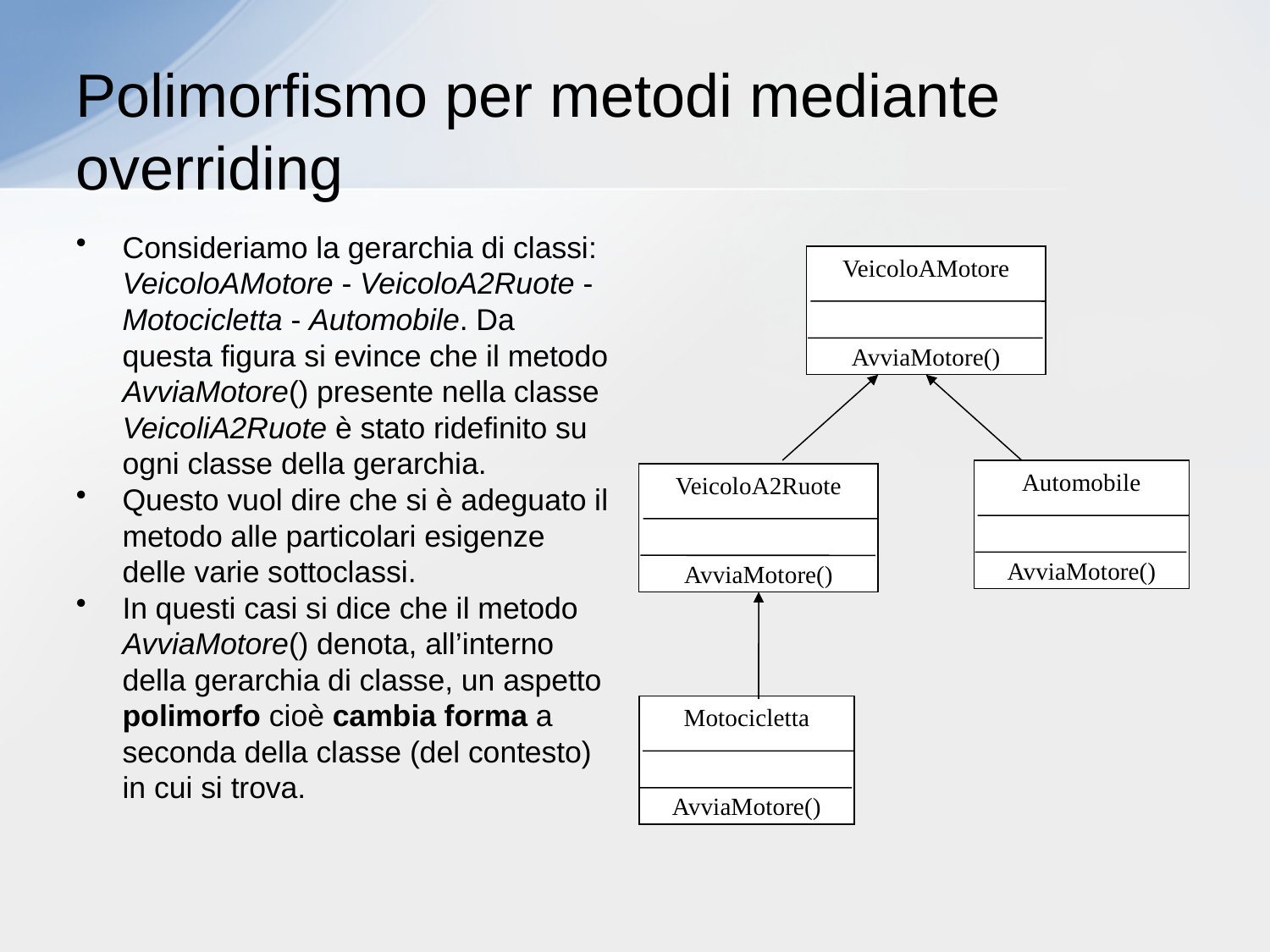

# Polimorfismo per metodi mediante overriding
Consideriamo la gerarchia di classi: VeicoloAMotore - VeicoloA2Ruote - Motocicletta - Automobile. Da questa figura si evince che il metodo AvviaMotore() presente nella classe VeicoliA2Ruote è stato ridefinito su ogni classe della gerarchia.
Questo vuol dire che si è adeguato il metodo alle particolari esigenze delle varie sottoclassi.
In questi casi si dice che il metodo AvviaMotore() denota, all’interno della gerarchia di classe, un aspetto polimorfo cioè cambia forma a seconda della classe (del contesto) in cui si trova.

VeicoloAMotore

AvviaMotore()

Automobile

AvviaMotore()

VeicoloA2Ruote

AvviaMotore()

Motocicletta

AvviaMotore()